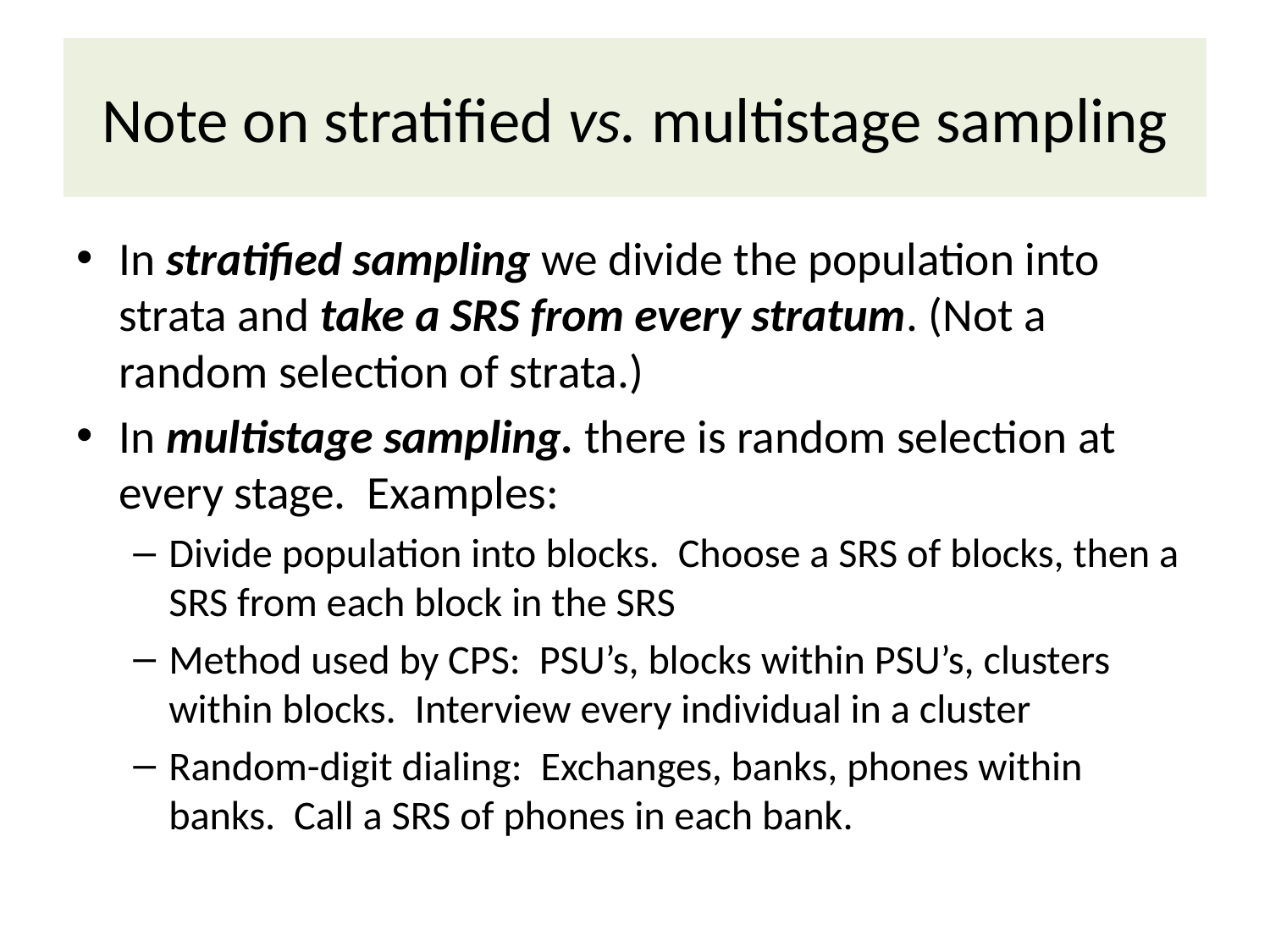

# Note on stratified vs. multistage sampling
In stratified sampling we divide the population into strata and take a SRS from every stratum. (Not a random selection of strata.)
In multistage sampling. there is random selection at every stage.  Examples:
Divide population into blocks.  Choose a SRS of blocks, then a SRS from each block in the SRS
Method used by CPS:  PSU’s, blocks within PSU’s, clusters within blocks.  Interview every individual in a cluster
Random-digit dialing:  Exchanges, banks, phones within banks.  Call a SRS of phones in each bank.